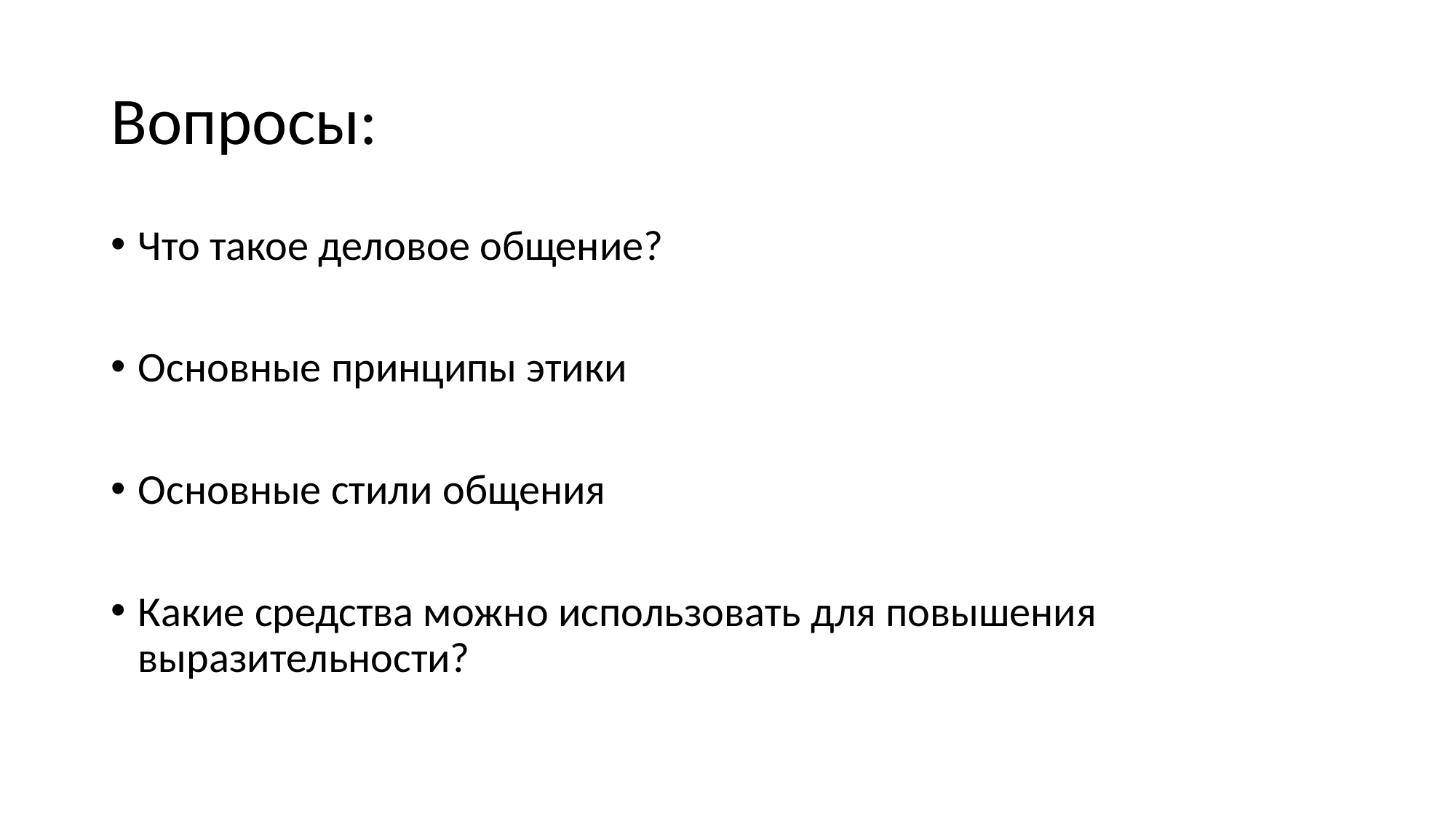

# Вопросы:
Что такое деловое общение?

Основные принципы этики

Основные стили общения

Какие средства можно использовать для повышения выразительности?